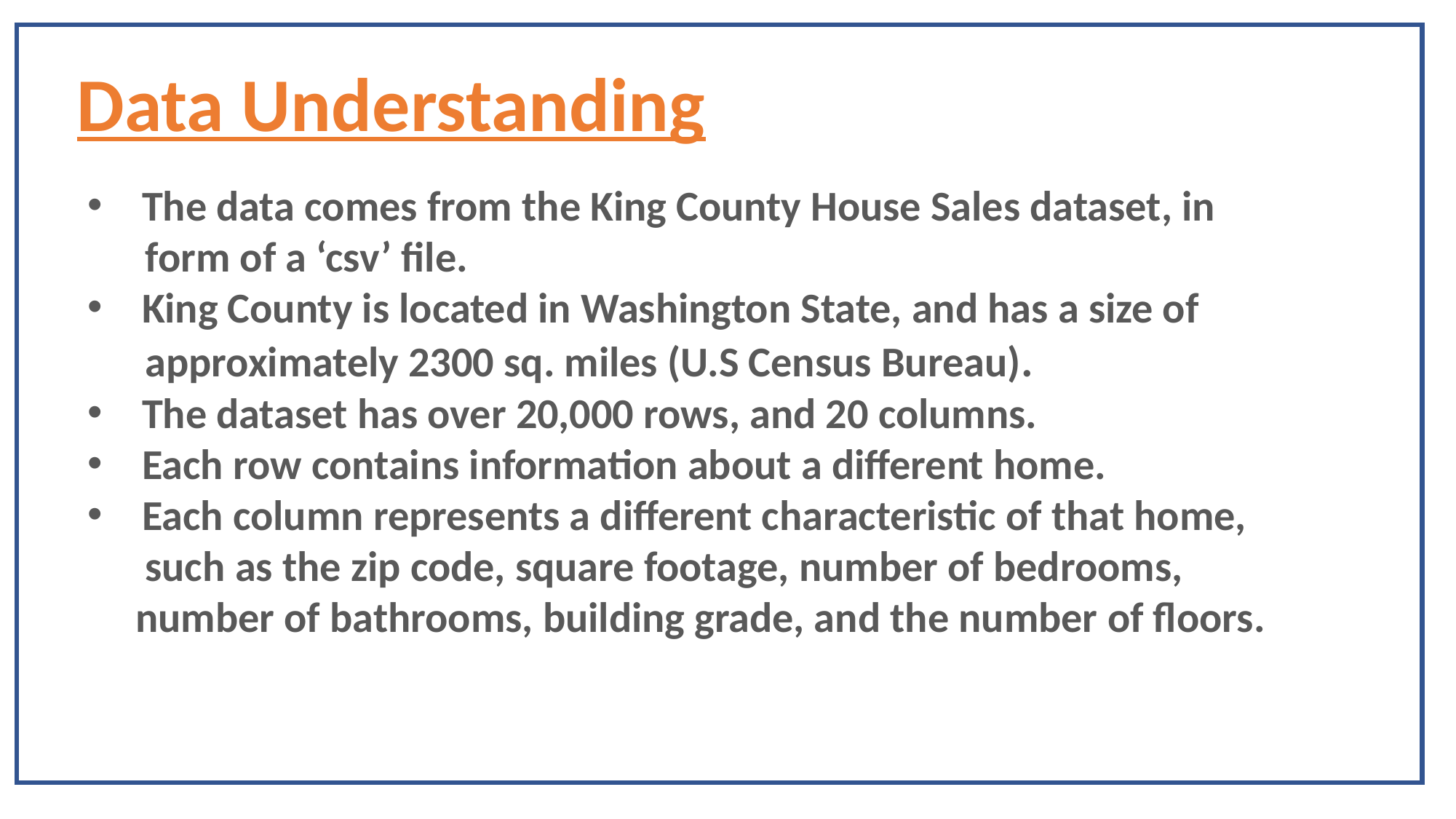

Data Understanding
The data comes from the King County House Sales dataset, in
      form of a ‘csv’ file.
King County is located in Washington State, and has a size of
      approximately 2300 sq. miles (U.S Census Bureau).
The dataset has over 20,000 rows, and 20 columns.
Each row contains information about a different home.
Each column represents a different characteristic of that home,
      such as the zip code, square footage, number of bedrooms,
     number of bathrooms, building grade, and the number of floors.